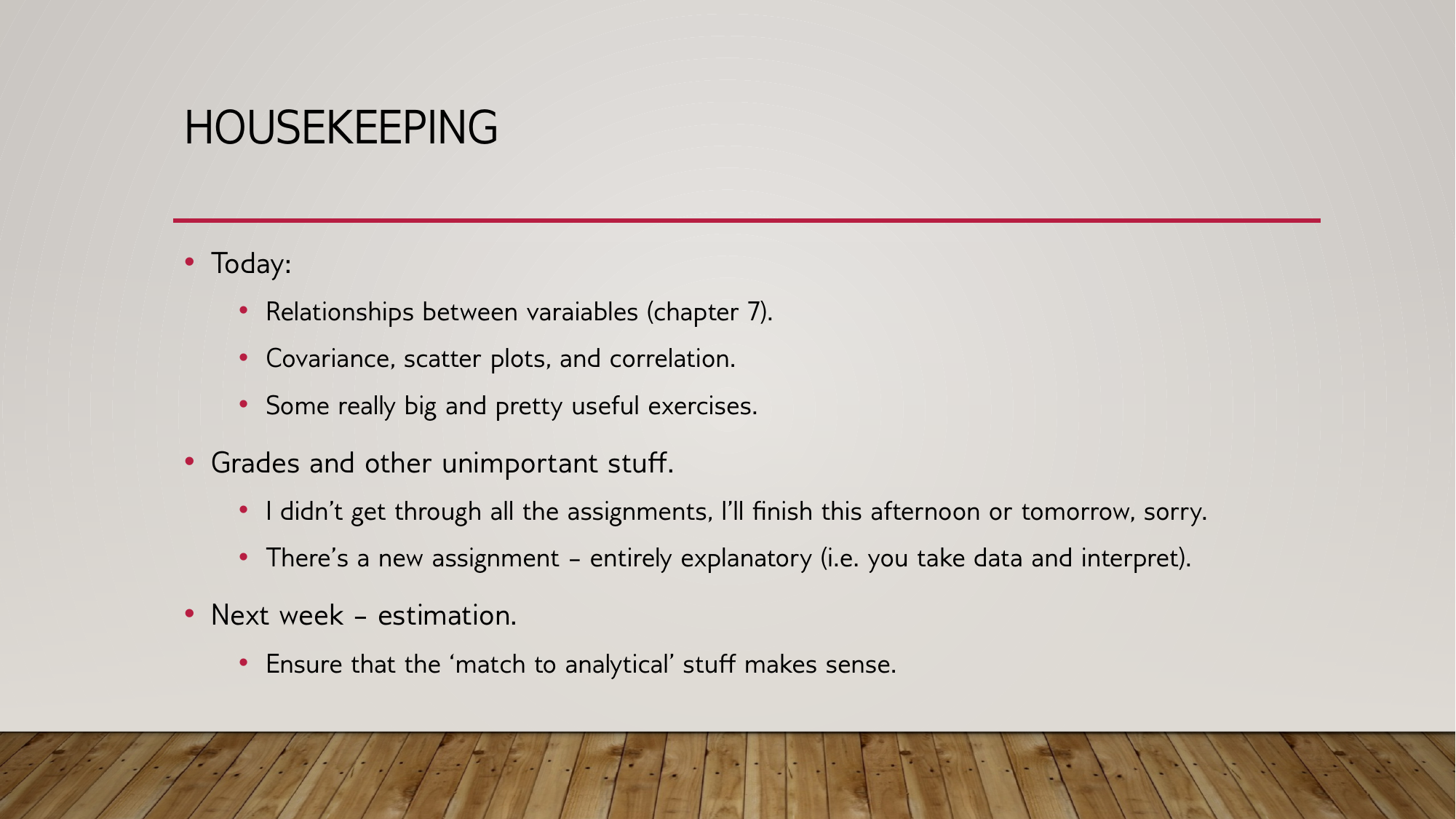

# Housekeeping
Today:
Relationships between varaiables (chapter 7).
Covariance, scatter plots, and correlation.
Some really big and pretty useful exercises.
Grades and other unimportant stuff.
I didn’t get through all the assignments, I’ll finish this afternoon or tomorrow, sorry.
There’s a new assignment – entirely explanatory (i.e. you take data and interpret).
Next week – estimation.
Ensure that the ‘match to analytical’ stuff makes sense.